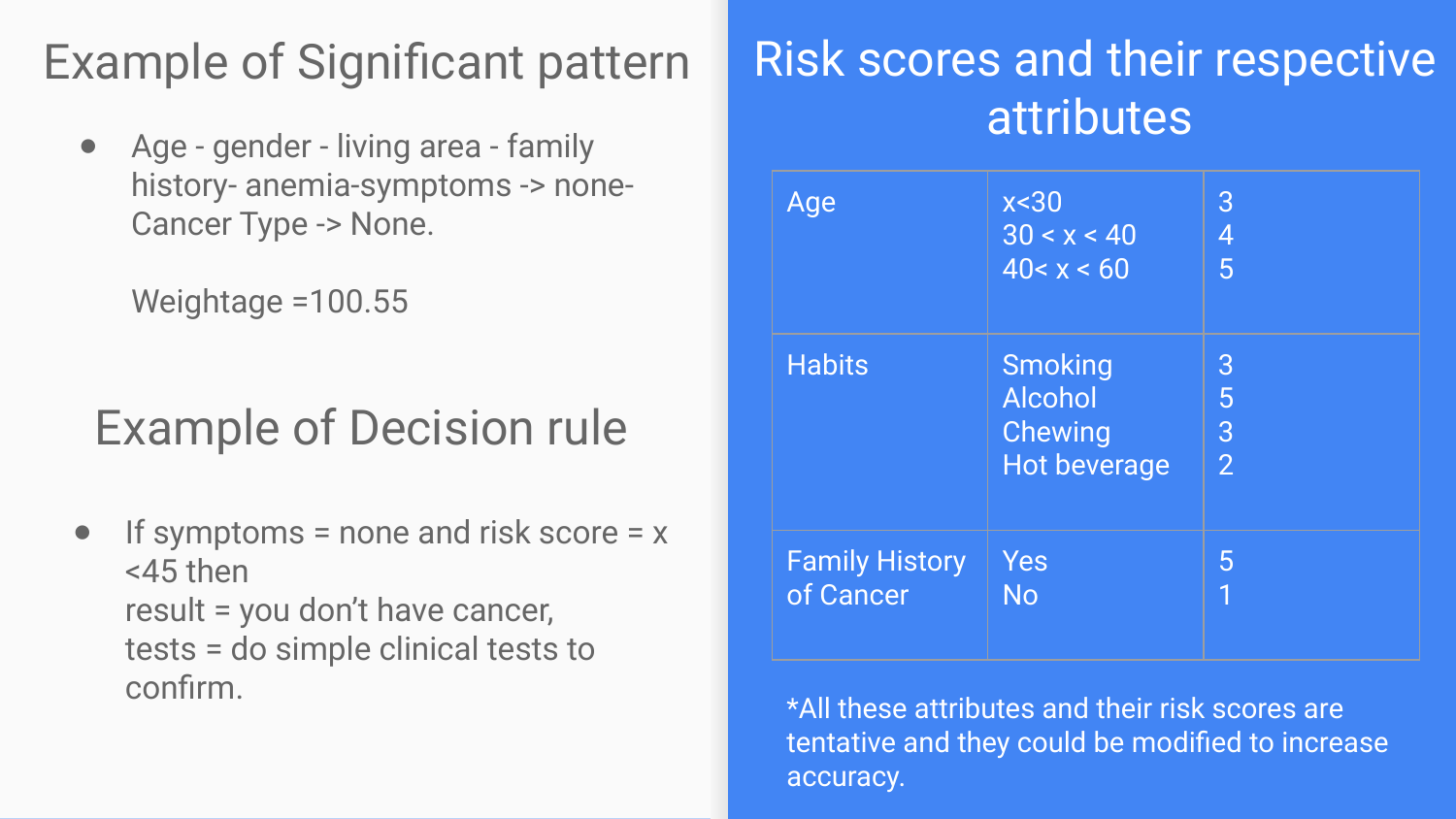

Risk scores and their respective attributes
# Example of Significant pattern
Age - gender - living area - family history- anemia-symptoms -> none- Cancer Type -> None.

Weightage =100.55

| Age | x<30 30 < x < 40 40< x < 60 | 3 4 5 |
| --- | --- | --- |
| Habits | Smoking Alcohol Chewing Hot beverage | 3 5 3 2 |
| Family History of Cancer | Yes No | 5 1 |
Example of Decision rule
If symptoms = none and risk score = x <45 then
result = you don’t have cancer,
tests = do simple clinical tests to confirm.

*All these attributes and their risk scores are tentative and they could be modified to increase accuracy.